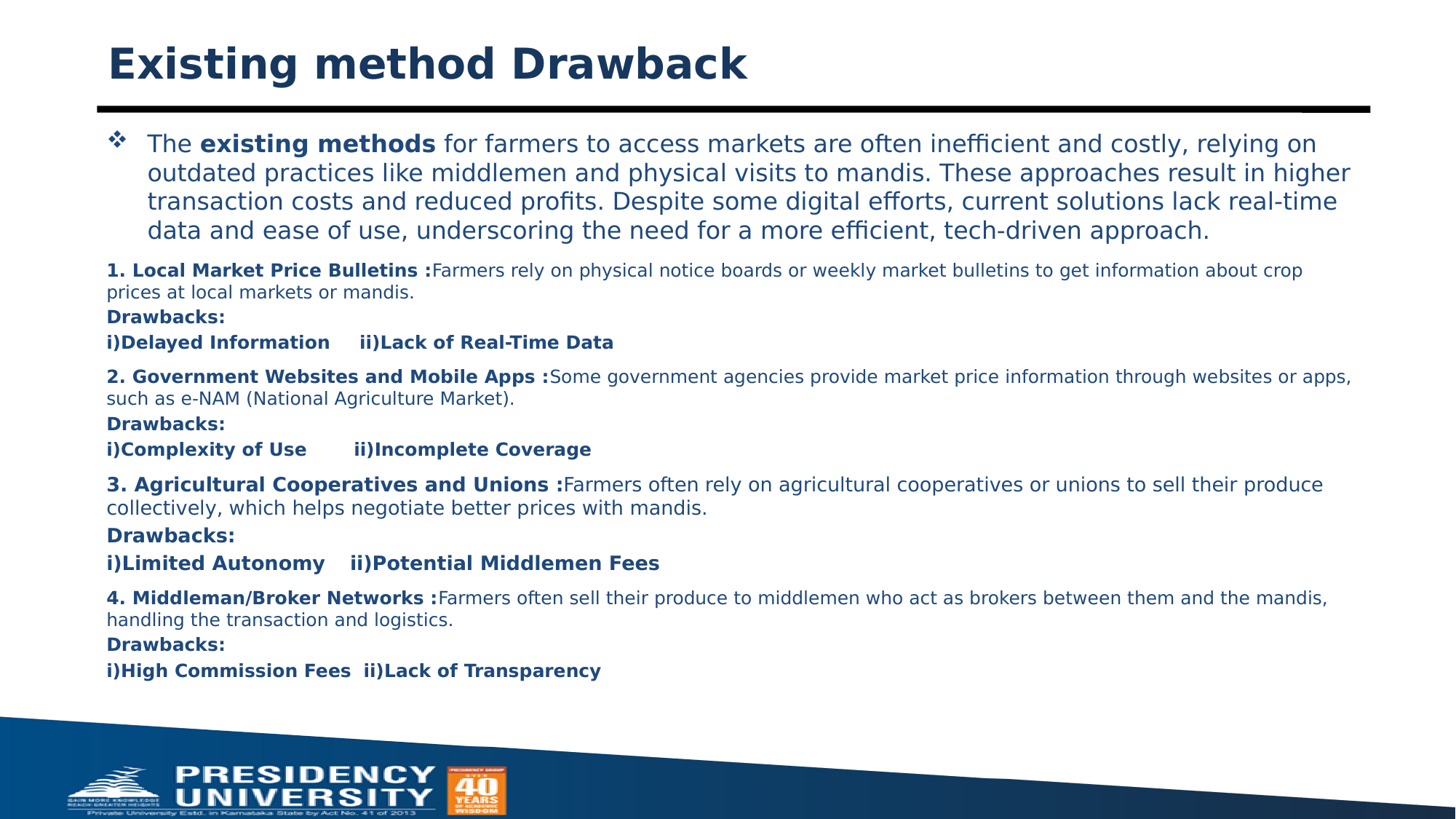

# Existing method Drawback
The existing methods for farmers to access markets are often inefficient and costly, relying on outdated practices like middlemen and physical visits to mandis. These approaches result in higher transaction costs and reduced profits. Despite some digital efforts, current solutions lack real-time data and ease of use, underscoring the need for a more efficient, tech-driven approach.

1. Local Market Price Bulletins :Farmers rely on physical notice boards or weekly market bulletins to get information about crop prices at local markets or mandis.
Drawbacks:
i)Delayed Information     ii)Lack of Real-Time Data

2. Government Websites and Mobile Apps :Some government agencies provide market price information through websites or apps, such as e-NAM (National Agriculture Market).
Drawbacks:
i)Complexity of Use        ii)Incomplete Coverage

3. Agricultural Cooperatives and Unions :Farmers often rely on agricultural cooperatives or unions to sell their produce collectively, which helps negotiate better prices with mandis.
Drawbacks:
i)Limited Autonomy    ii)Potential Middlemen Fees

4. Middleman/Broker Networks :Farmers often sell their produce to middlemen who act as brokers between them and the mandis, handling the transaction and logistics.
Drawbacks:
i)High Commission Fees  ii)Lack of Transparency